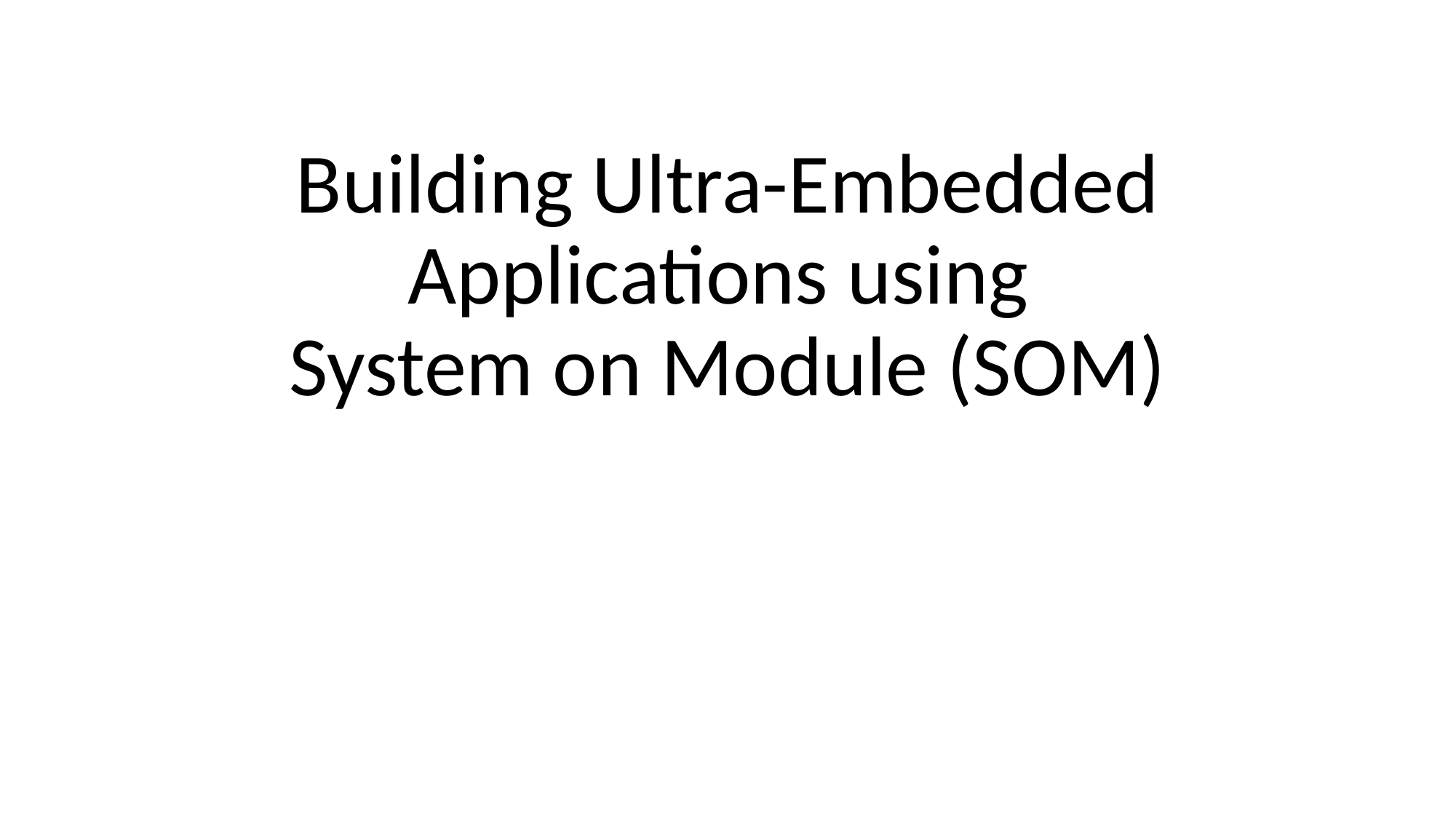

# Building Ultra-Embedded Applications using System on Module (SOM)